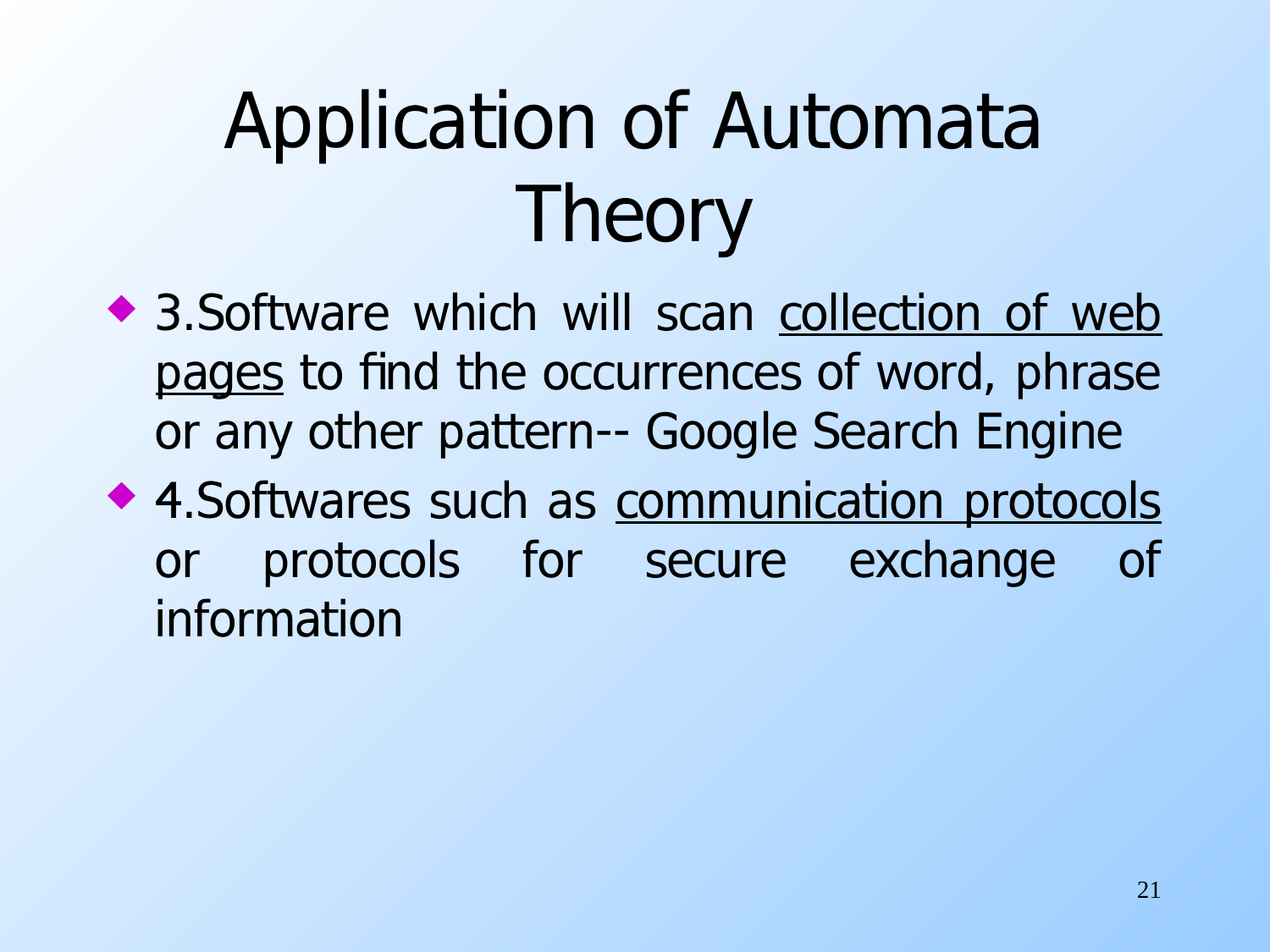

# Application of Automata Theory
3.Software which will scan collection of web pages to find the occurrences of word, phrase or any other pattern-- Google Search Engine
4.Softwares such as communication protocols or protocols for secure exchange of information
21